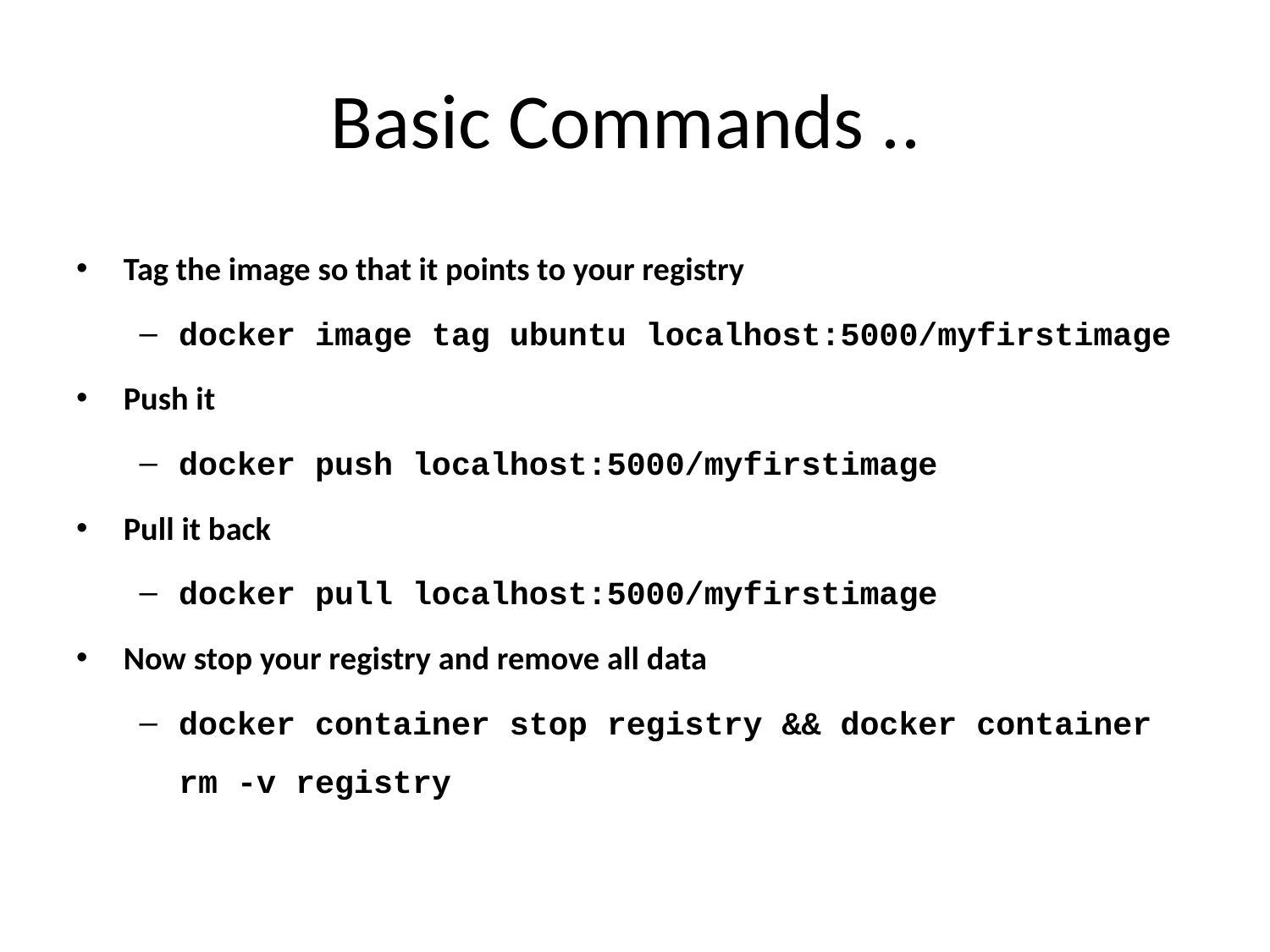

# Basic Commands ..
Tag the image so that it points to your registry
docker image tag ubuntu localhost:5000/myfirstimage
Push it
docker push localhost:5000/myfirstimage
Pull it back
docker pull localhost:5000/myfirstimage
Now stop your registry and remove all data
docker container stop registry && docker container rm -v registry